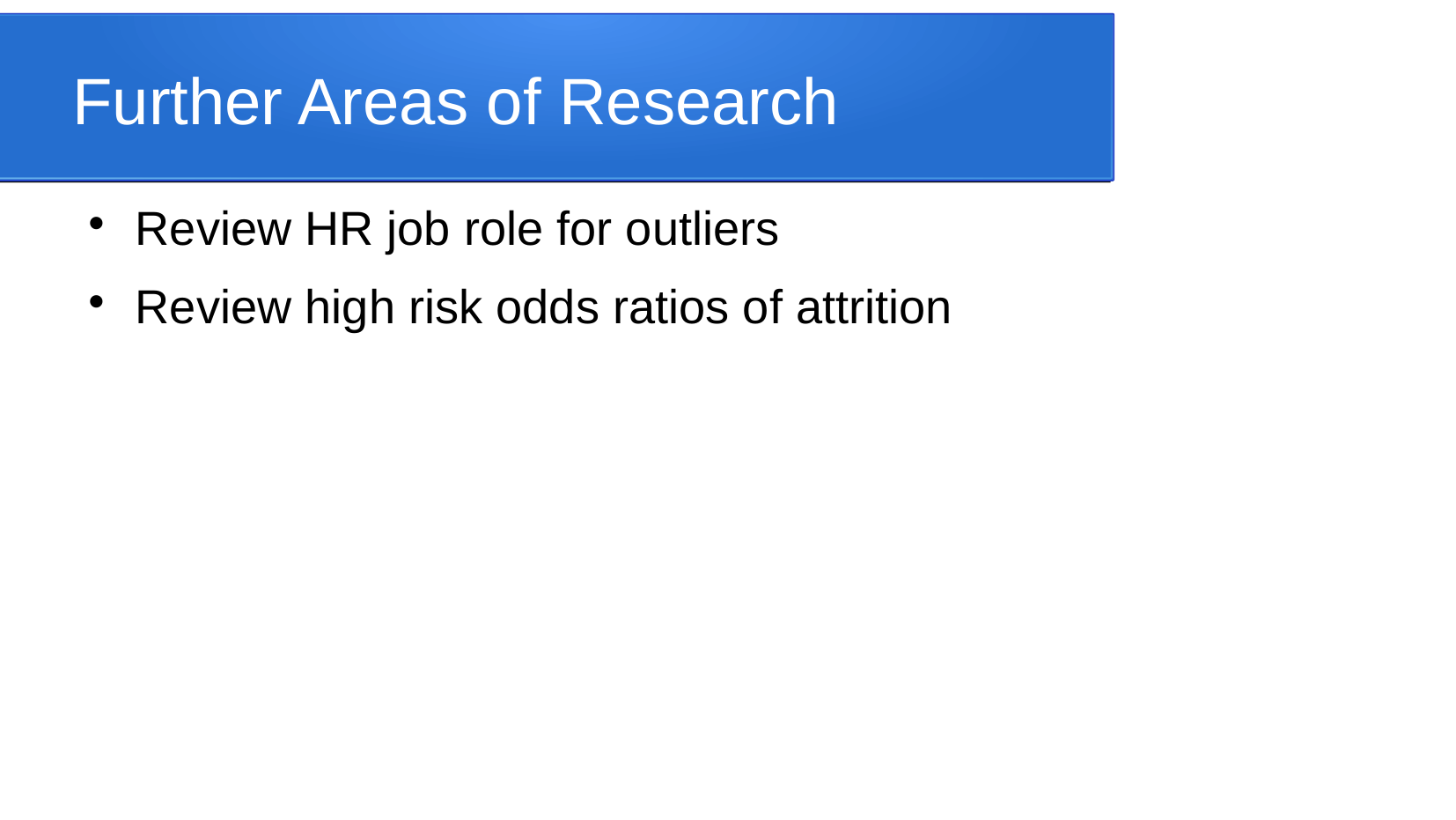

Further Areas of Research
Review HR job role for outliers
Review high risk odds ratios of attrition